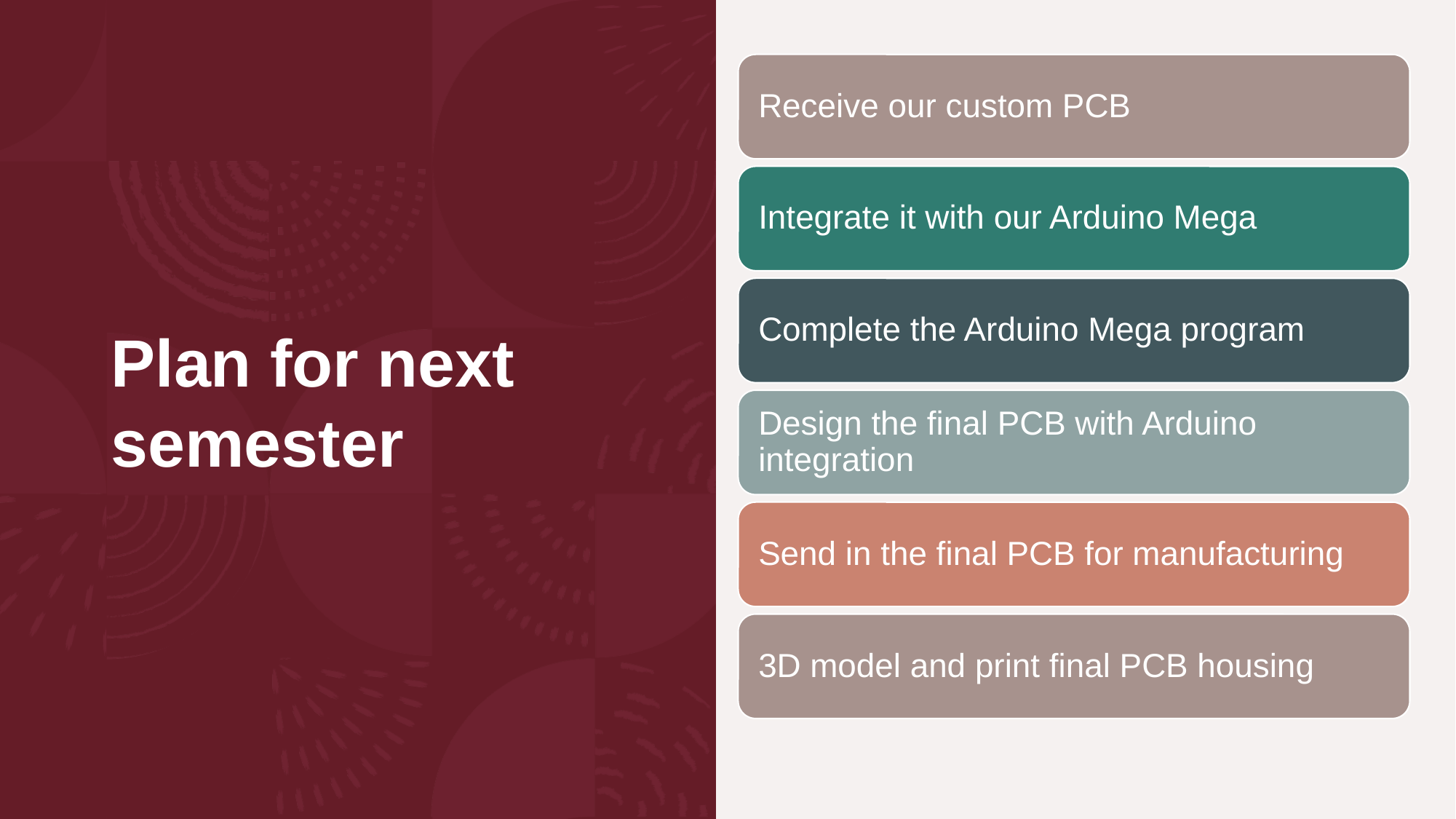

Receive our custom PCB
Integrate it with our Arduino Mega
Complete the Arduino Mega program
Design the final PCB with Arduino integration
Send in the final PCB for manufacturing
3D model and print final PCB housing
# Plan for next semester